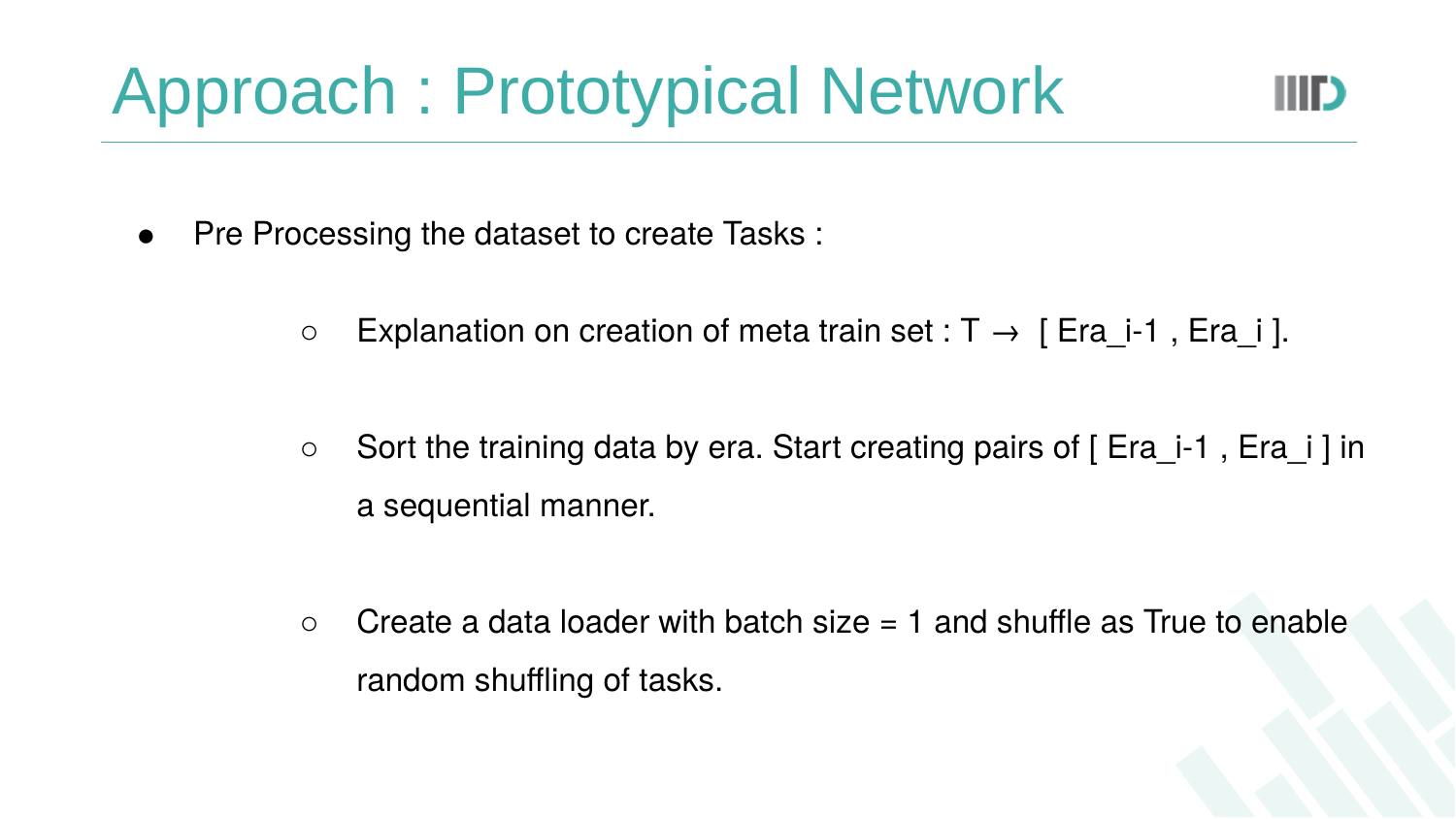

# Approach : Prototypical Network
Pre Processing the dataset to create Tasks :
Explanation on creation of meta train set : T →  [ Era_i-1 , Era_i ].
Sort the training data by era. Start creating pairs of [ Era_i-1 , Era_i ] in a sequential manner.
Create a data loader with batch size = 1 and shuffle as True to enable random shuffling of tasks.